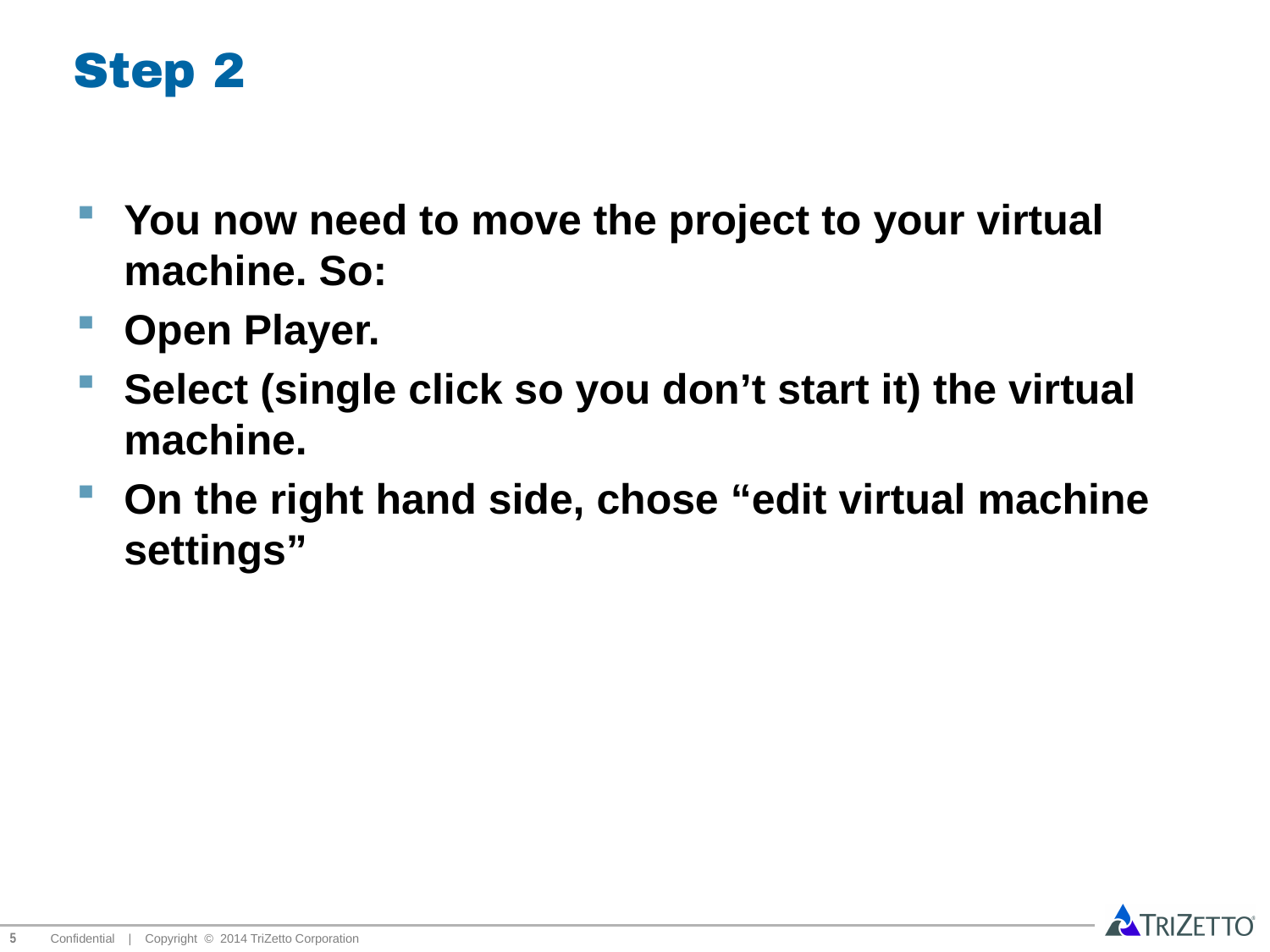

# Step 2
You now need to move the project to your virtual machine. So:
Open Player.
Select (single click so you don’t start it) the virtual machine.
On the right hand side, chose “edit virtual machine settings”